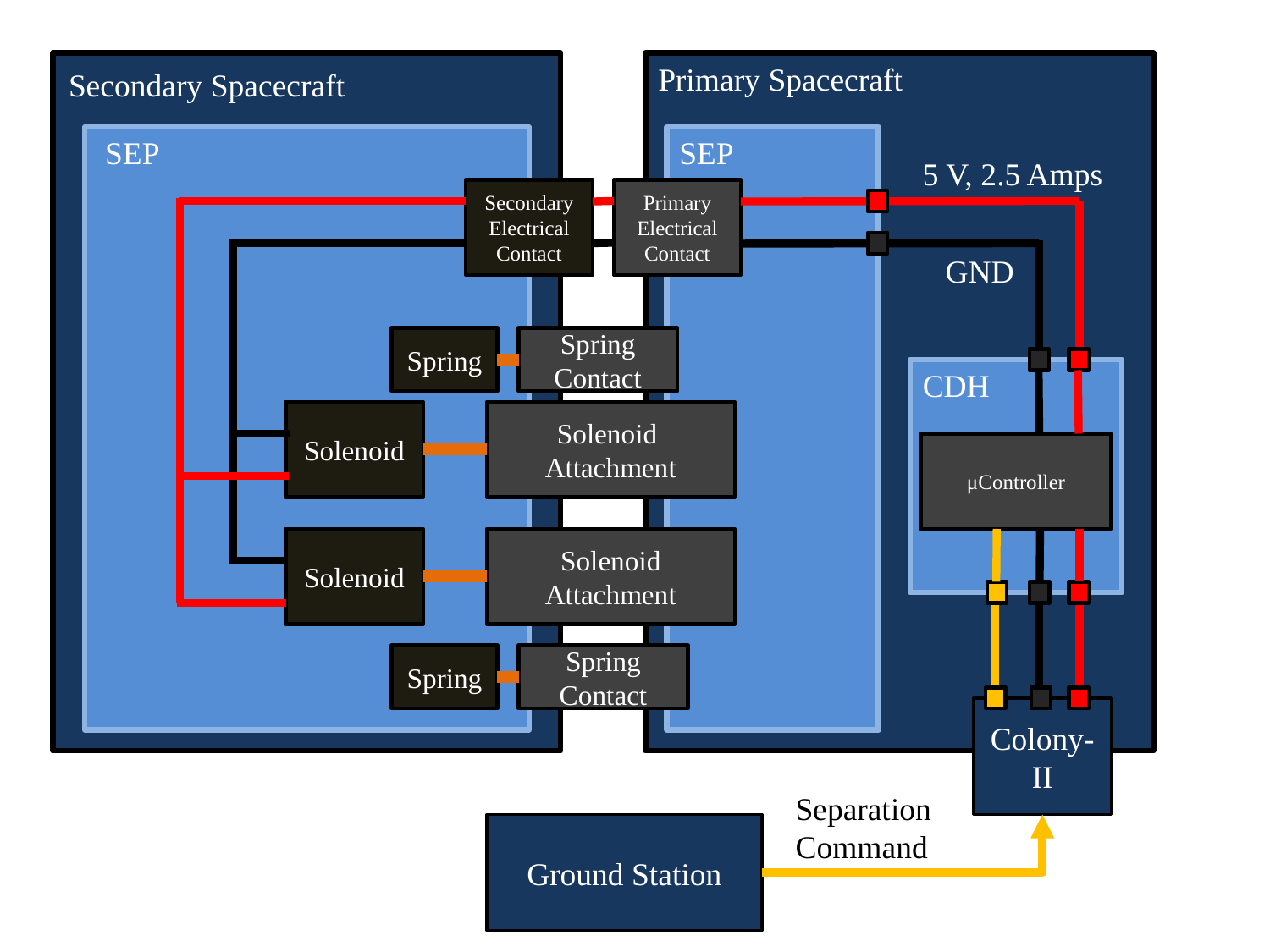

Secondary Spacecraft

Primary Spacecraft

 SEP

SEP
5 V, 2.5 Amps
Secondary Electrical
Contact
Primary Electrical
Contact

GND
Spring
Spring Contact

CDH
Solenoid
Solenoid  Attachment
μController
Solenoid
Solenoid Attachment

Spring
Spring Contact

Colony-II

Separation Command
Ground Station